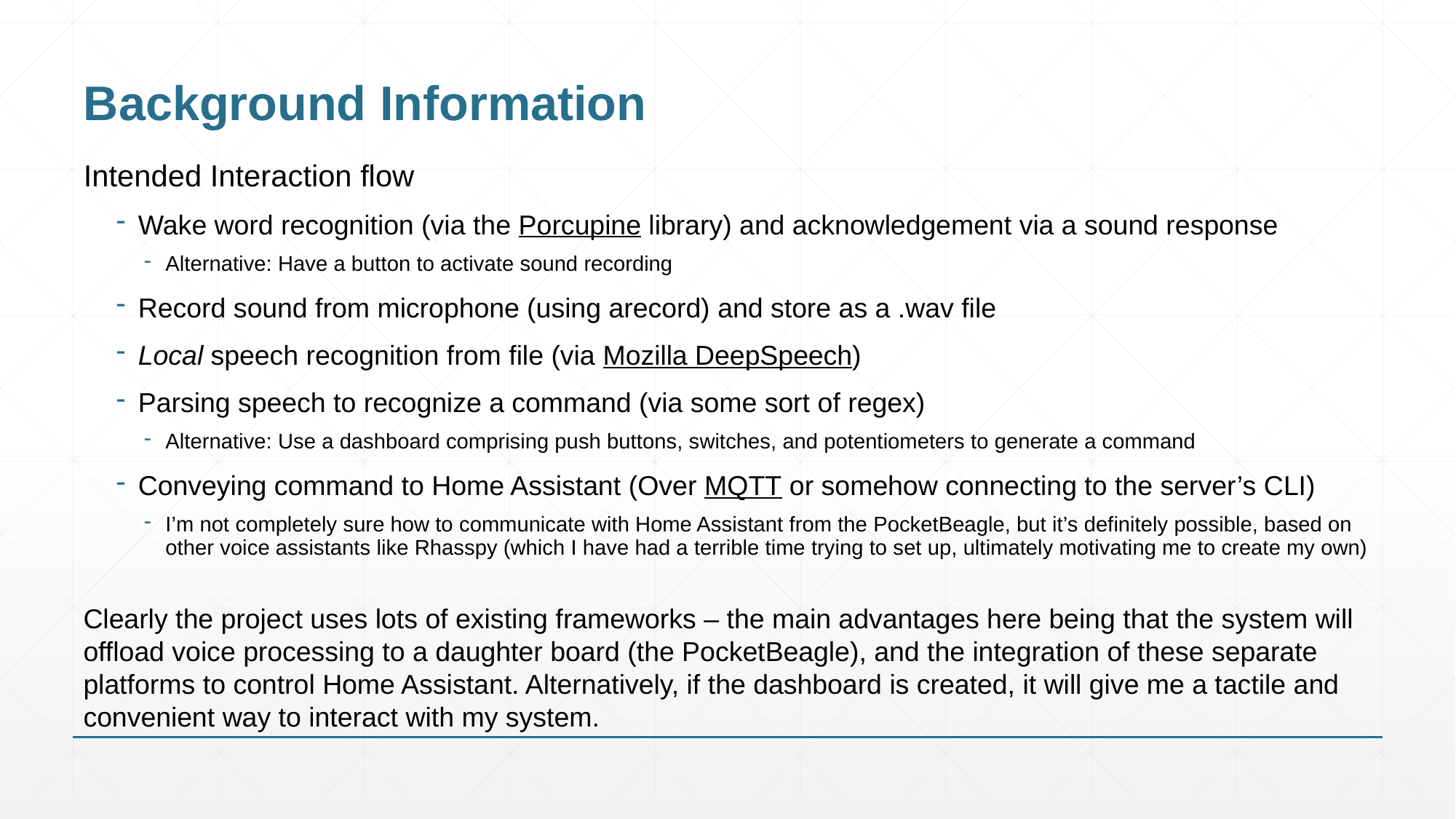

# Background Information
Intended Interaction flow
Wake word recognition (via the Porcupine library) and acknowledgement via a sound response
Alternative: Have a button to activate sound recording
Record sound from microphone (using arecord) and store as a .wav file
Local speech recognition from file (via Mozilla DeepSpeech)
Parsing speech to recognize a command (via some sort of regex)
Alternative: Use a dashboard comprising push buttons, switches, and potentiometers to generate a command
Conveying command to Home Assistant (Over MQTT or somehow connecting to the server’s CLI)
I’m not completely sure how to communicate with Home Assistant from the PocketBeagle, but it’s definitely possible, based on other voice assistants like Rhasspy (which I have had a terrible time trying to set up, ultimately motivating me to create my own)
Clearly the project uses lots of existing frameworks – the main advantages here being that the system will offload voice processing to a daughter board (the PocketBeagle), and the integration of these separate platforms to control Home Assistant. Alternatively, if the dashboard is created, it will give me a tactile and convenient way to interact with my system.